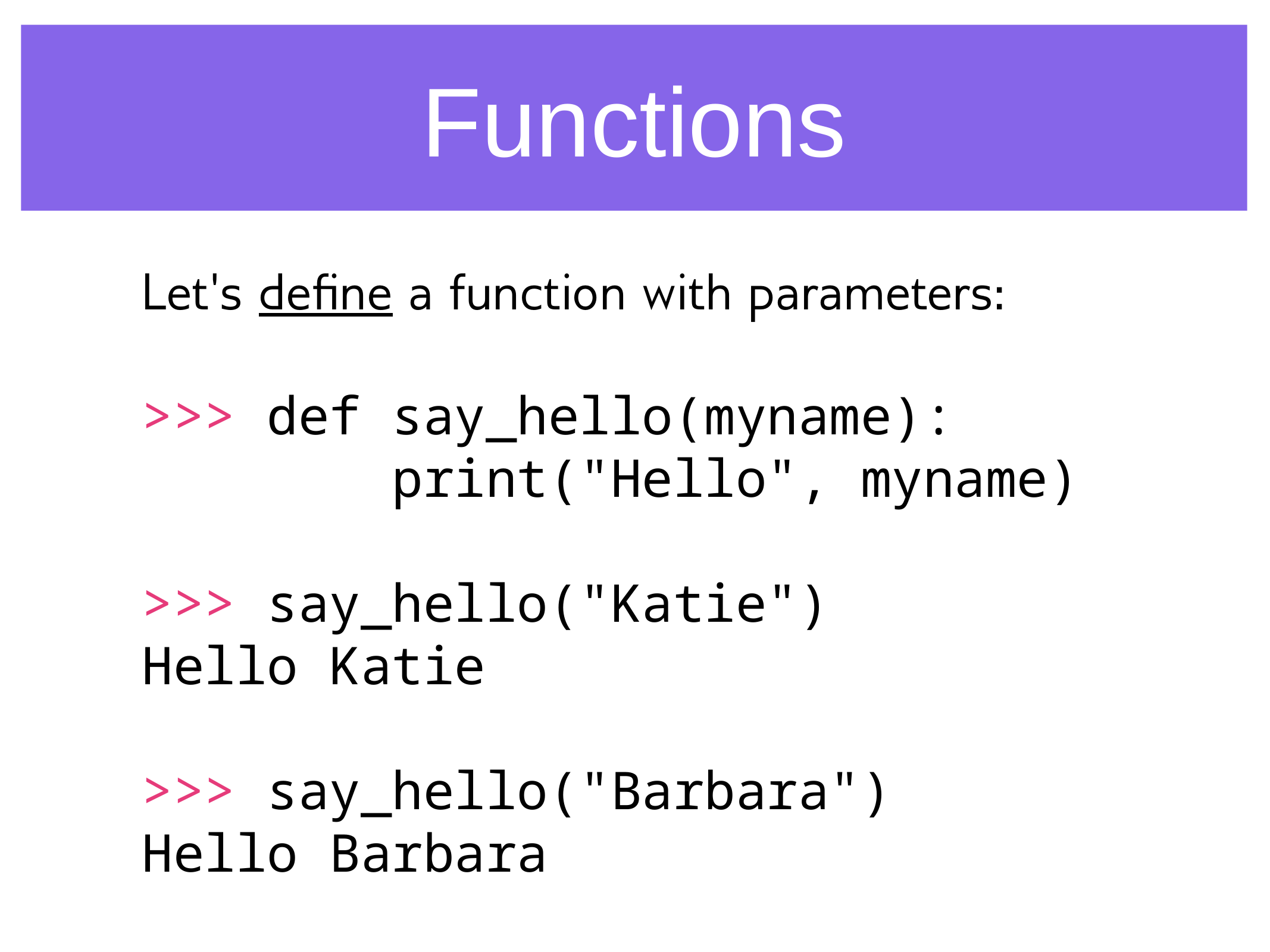

Functions
Let's define a function with parameters:

>>> def say_hello(myname):
        print("Hello", myname)

>>> say_hello("Katie")
Hello Katie

>>> say_hello("Barbara")
Hello Barbara